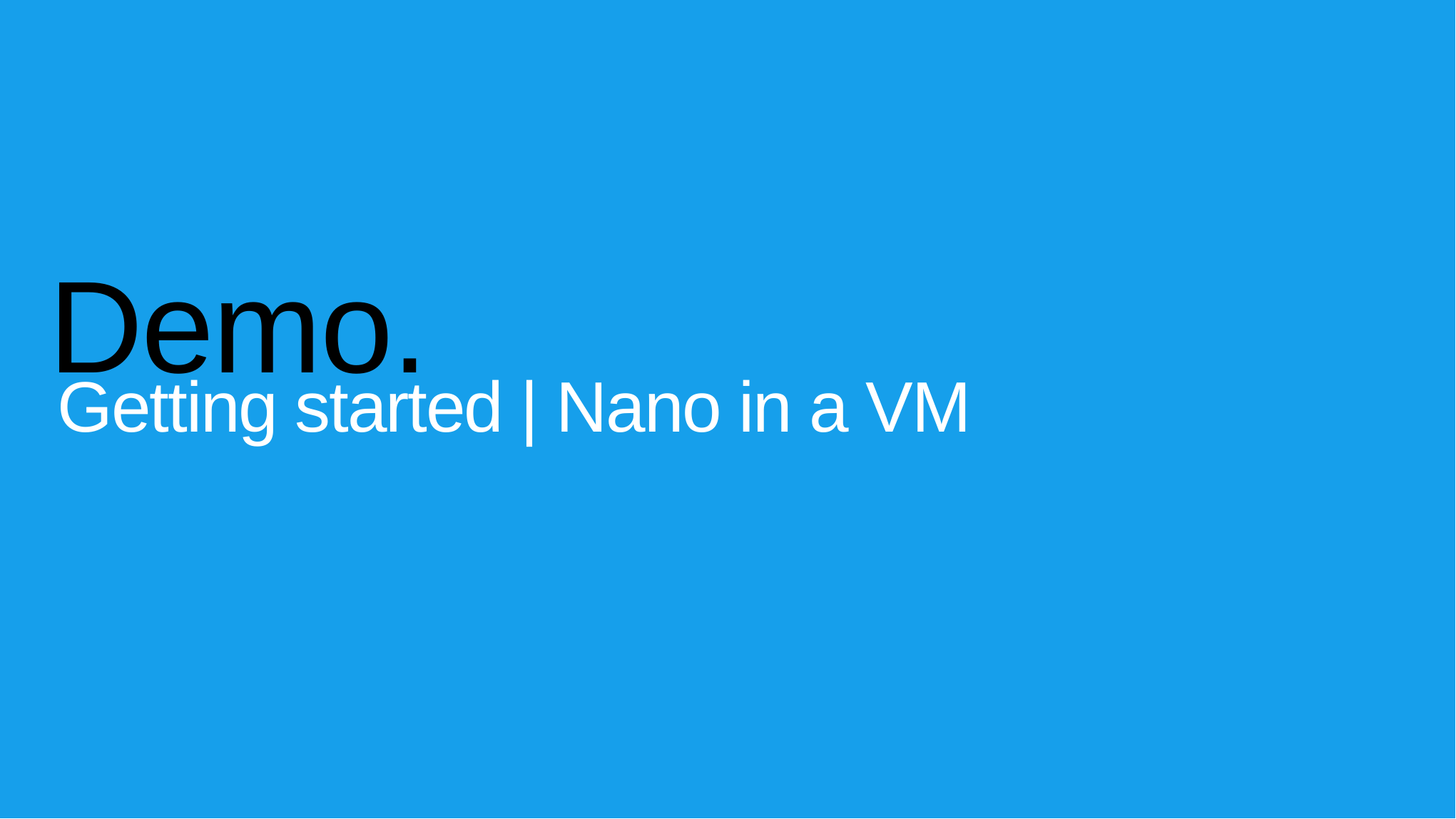

# Demo.
Getting started | Nano in a VM